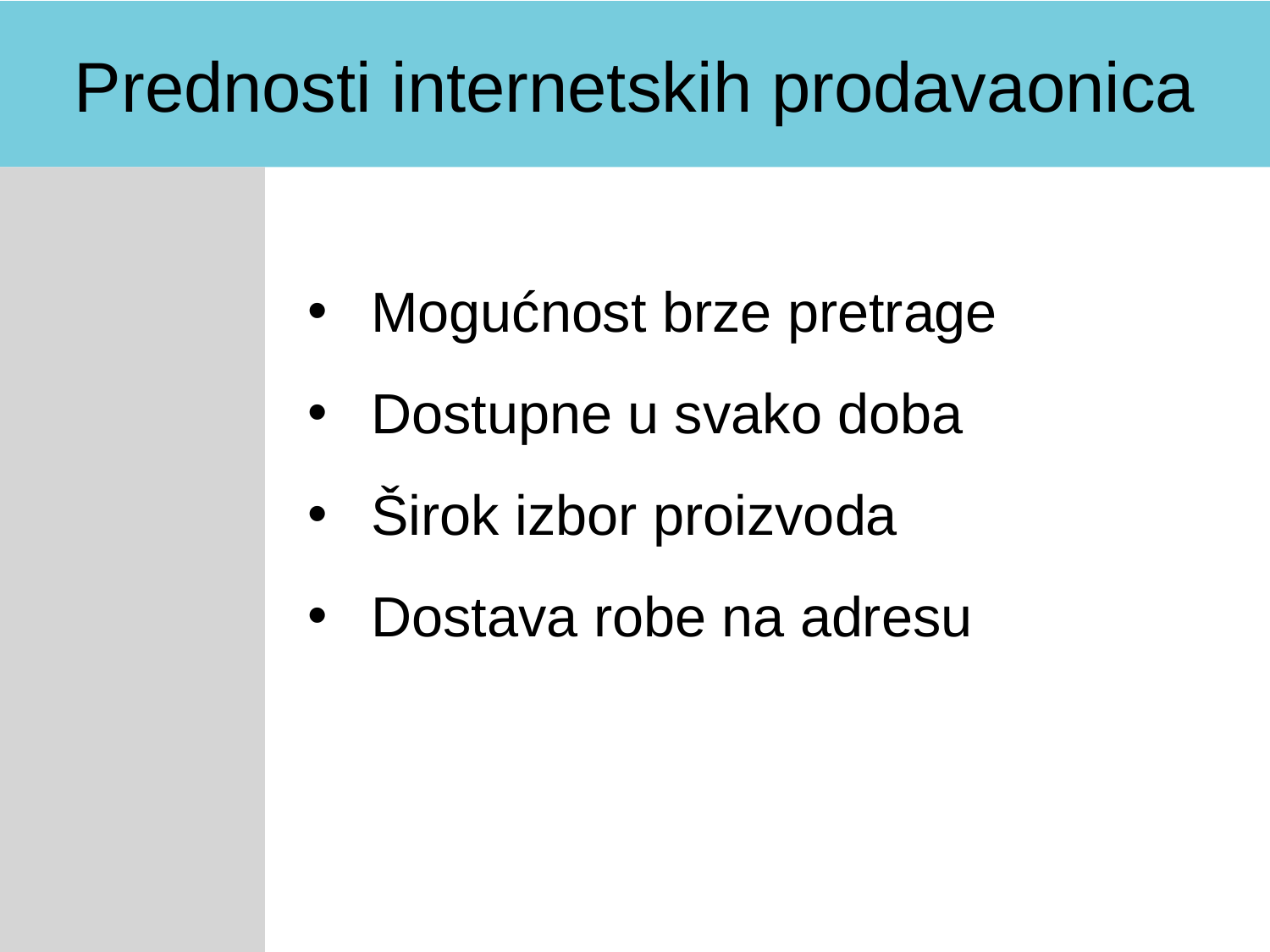

Prednosti internetskih prodavaonica

Mogućnost brze pretrage
Dostupne u svako doba
Širok izbor proizvoda
Dostava robe na adresu